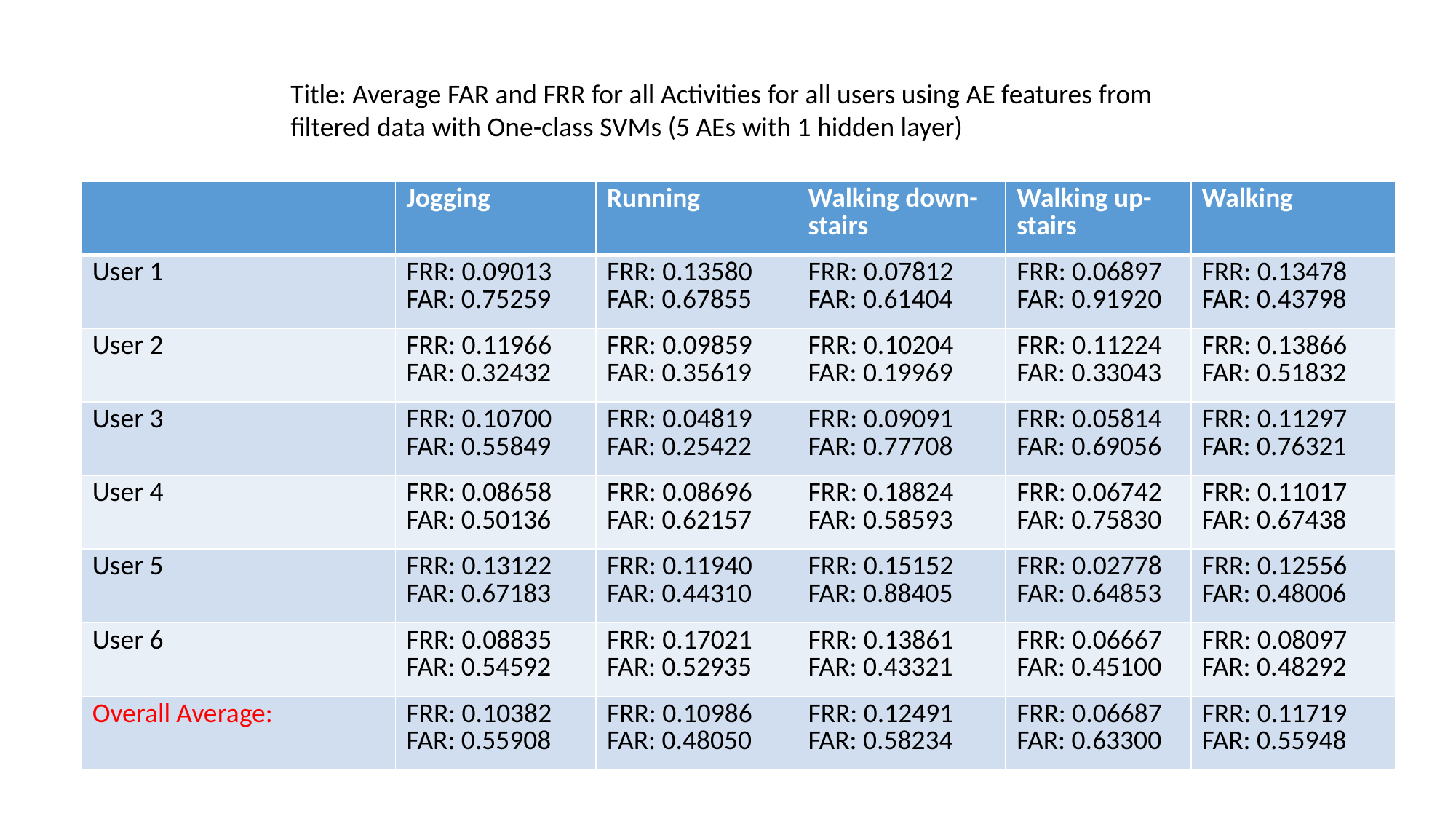

Title: Average FAR and FRR for all Activities for all users using AE features from filtered data with One-class SVMs (5 AEs with 1 hidden layer)
|  | Jogging | Running | Walking down-stairs | Walking up-stairs | Walking |
| --- | --- | --- | --- | --- | --- |
| User 1 | FRR: 0.09013 FAR: 0.75259 | FRR: 0.13580 FAR: 0.67855 | FRR: 0.07812 FAR: 0.61404 | FRR: 0.06897 FAR: 0.91920 | FRR: 0.13478 FAR: 0.43798 |
| User 2 | FRR: 0.11966 FAR: 0.32432 | FRR: 0.09859 FAR: 0.35619 | FRR: 0.10204 FAR: 0.19969 | FRR: 0.11224 FAR: 0.33043 | FRR: 0.13866 FAR: 0.51832 |
| User 3 | FRR: 0.10700 FAR: 0.55849 | FRR: 0.04819 FAR: 0.25422 | FRR: 0.09091 FAR: 0.77708 | FRR: 0.05814 FAR: 0.69056 | FRR: 0.11297 FAR: 0.76321 |
| User 4 | FRR: 0.08658 FAR: 0.50136 | FRR: 0.08696 FAR: 0.62157 | FRR: 0.18824 FAR: 0.58593 | FRR: 0.06742 FAR: 0.75830 | FRR: 0.11017 FAR: 0.67438 |
| User 5 | FRR: 0.13122 FAR: 0.67183 | FRR: 0.11940 FAR: 0.44310 | FRR: 0.15152 FAR: 0.88405 | FRR: 0.02778 FAR: 0.64853 | FRR: 0.12556 FAR: 0.48006 |
| User 6 | FRR: 0.08835 FAR: 0.54592 | FRR: 0.17021 FAR: 0.52935 | FRR: 0.13861 FAR: 0.43321 | FRR: 0.06667 FAR: 0.45100 | FRR: 0.08097 FAR: 0.48292 |
| Overall Average: | FRR: 0.10382 FAR: 0.55908 | FRR: 0.10986 FAR: 0.48050 | FRR: 0.12491 FAR: 0.58234 | FRR: 0.06687 FAR: 0.63300 | FRR: 0.11719 FAR: 0.55948 |